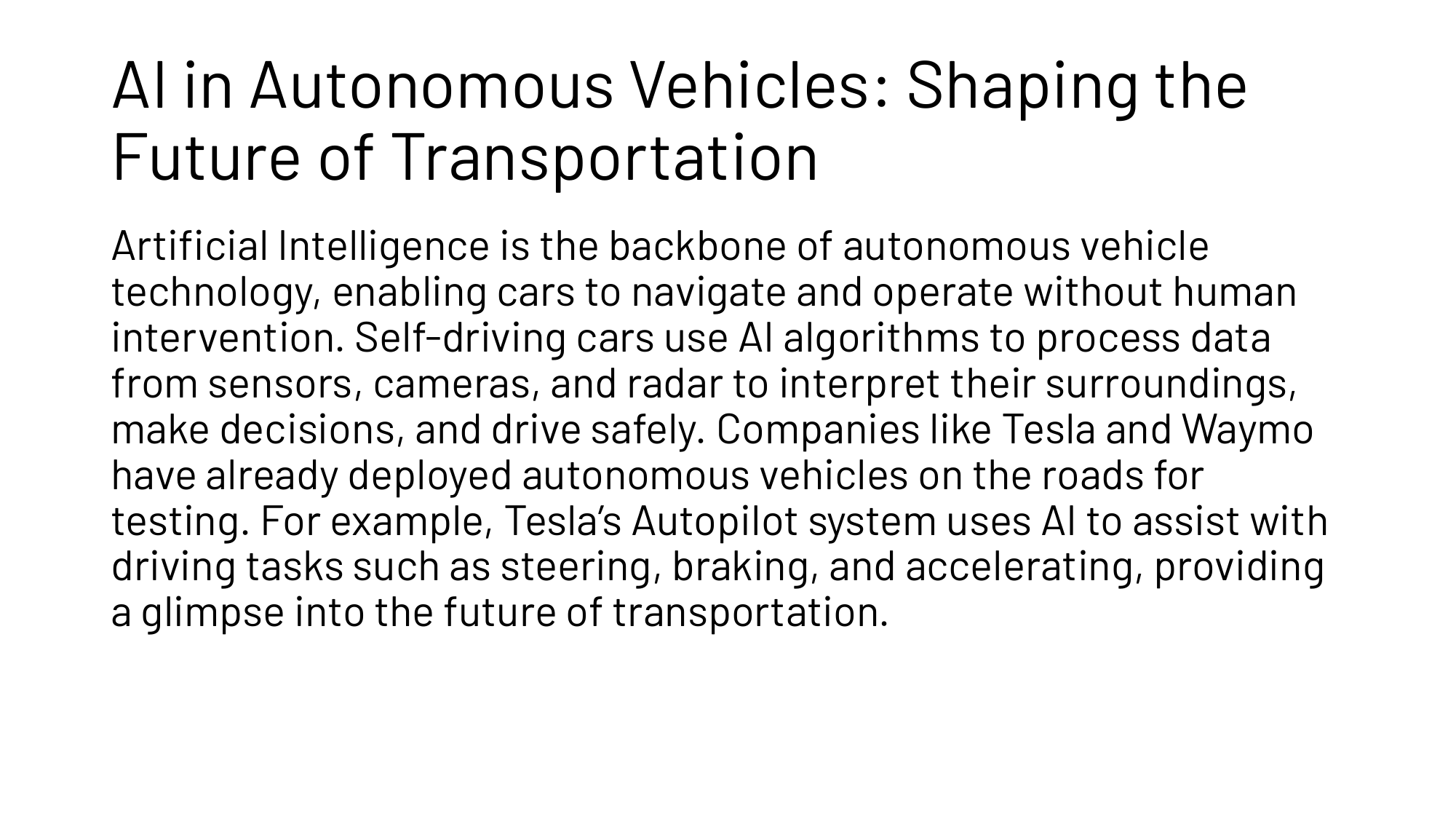

# AI in Autonomous Vehicles: Shaping the Future of Transportation
Artificial Intelligence is the backbone of autonomous vehicle technology, enabling cars to navigate and operate without human intervention. Self-driving cars use AI algorithms to process data from sensors, cameras, and radar to interpret their surroundings, make decisions, and drive safely. Companies like Tesla and Waymo have already deployed autonomous vehicles on the roads for testing. For example, Tesla’s Autopilot system uses AI to assist with driving tasks such as steering, braking, and accelerating, providing a glimpse into the future of transportation.